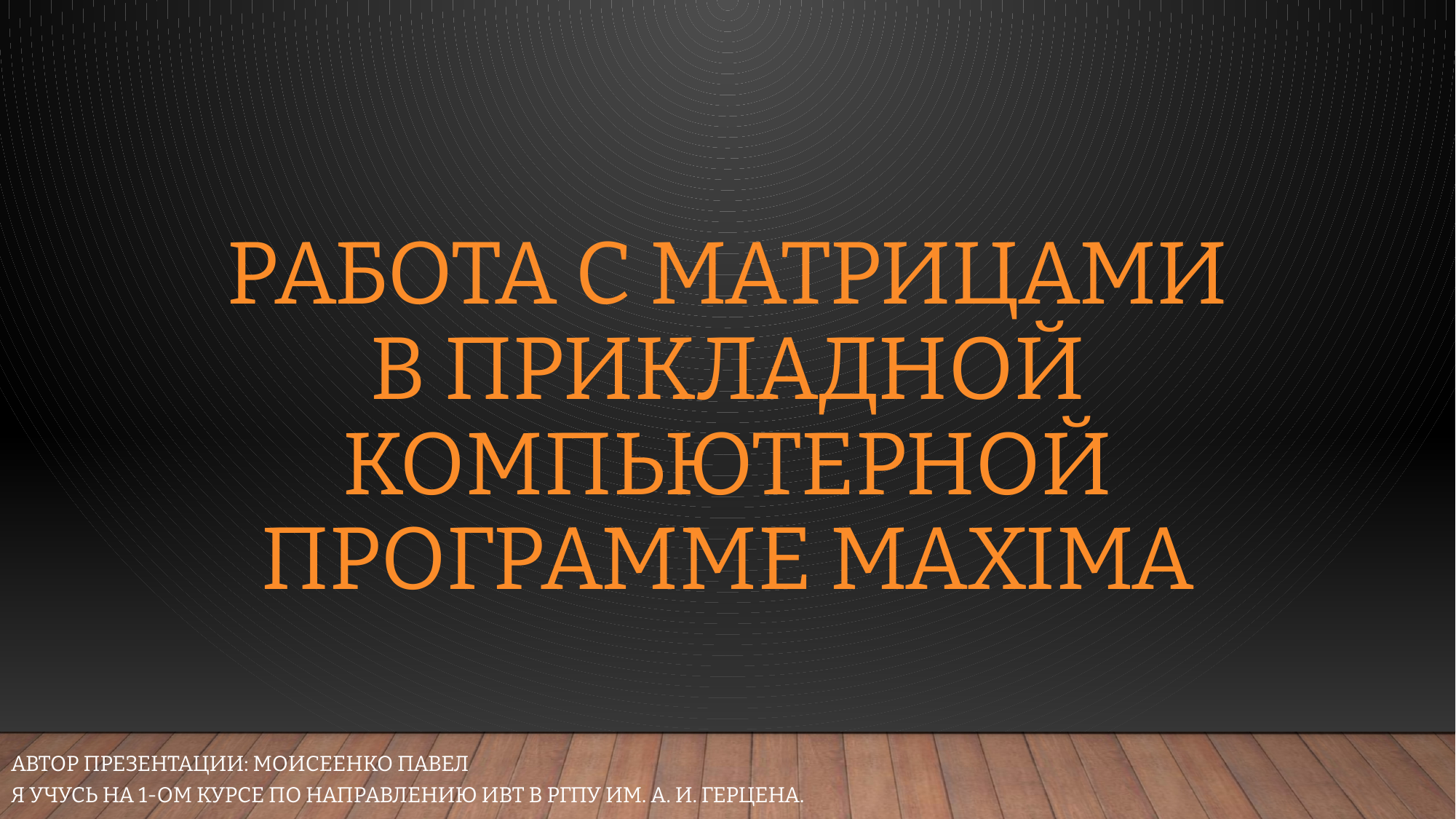

# Работа с матрицами в прикладной компьютерной программе Maxima
Автор презентации: Моисеенко Павел
Я учусь на 1-ом курсе по направлению ИВТ в РГПУ им. А. И. Герцена.